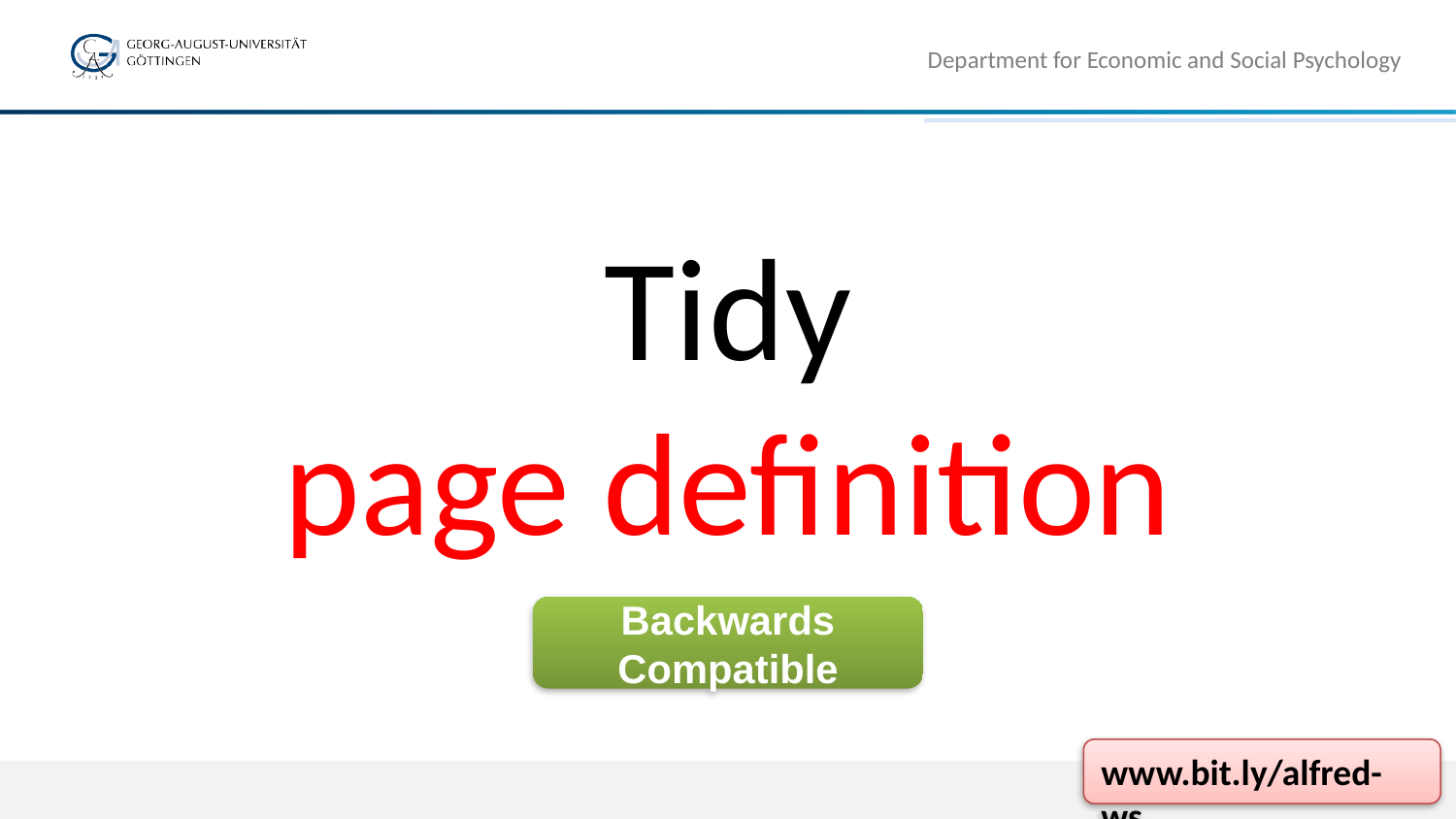

Department for Economic and Social Psychology
# Tidy page definition
Backwards Compatible
www.bit.ly/alfred-ws